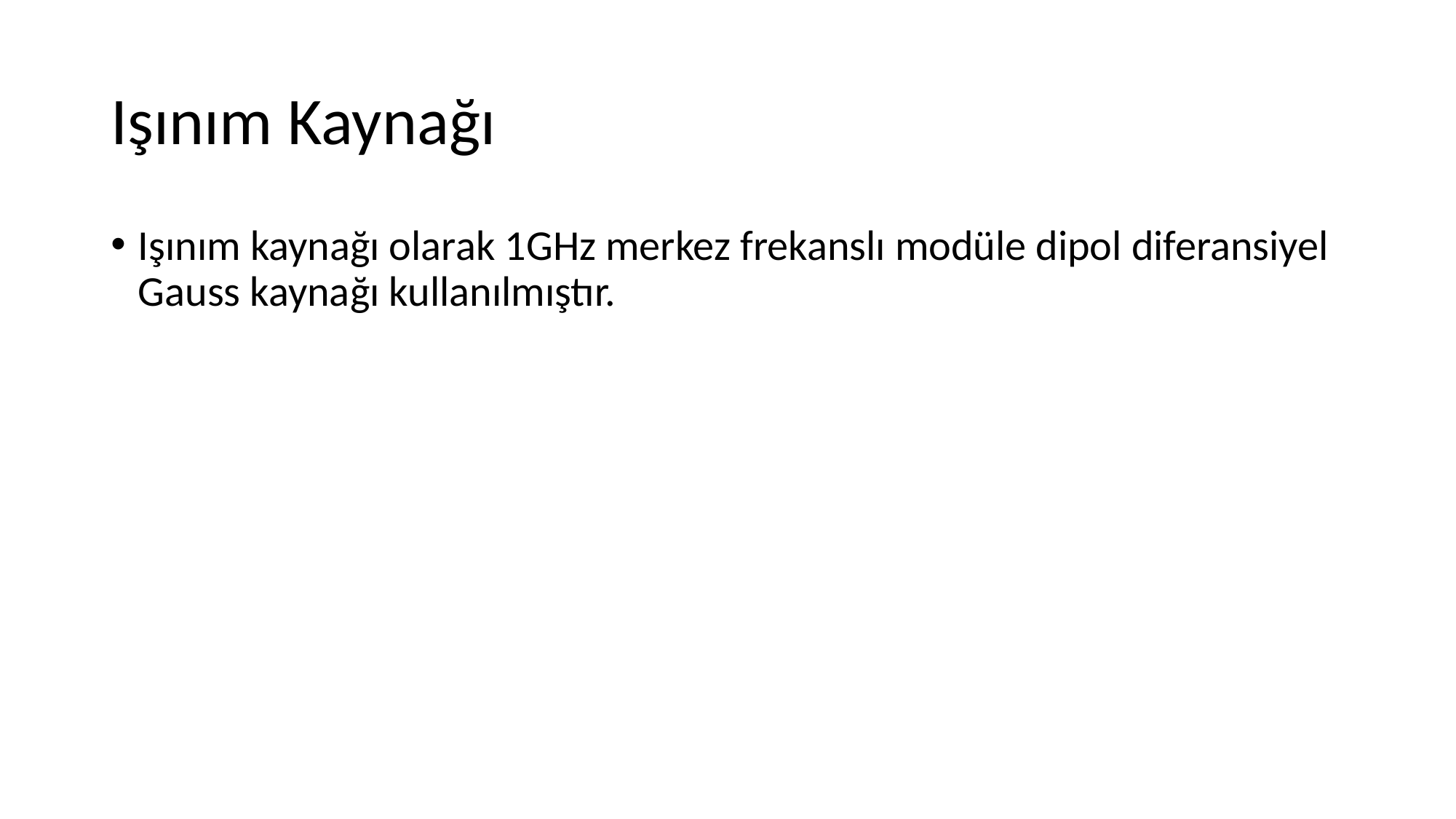

# Işınım Kaynağı
Işınım kaynağı olarak 1GHz merkez frekanslı modüle dipol diferansiyel Gauss kaynağı kullanılmıştır.